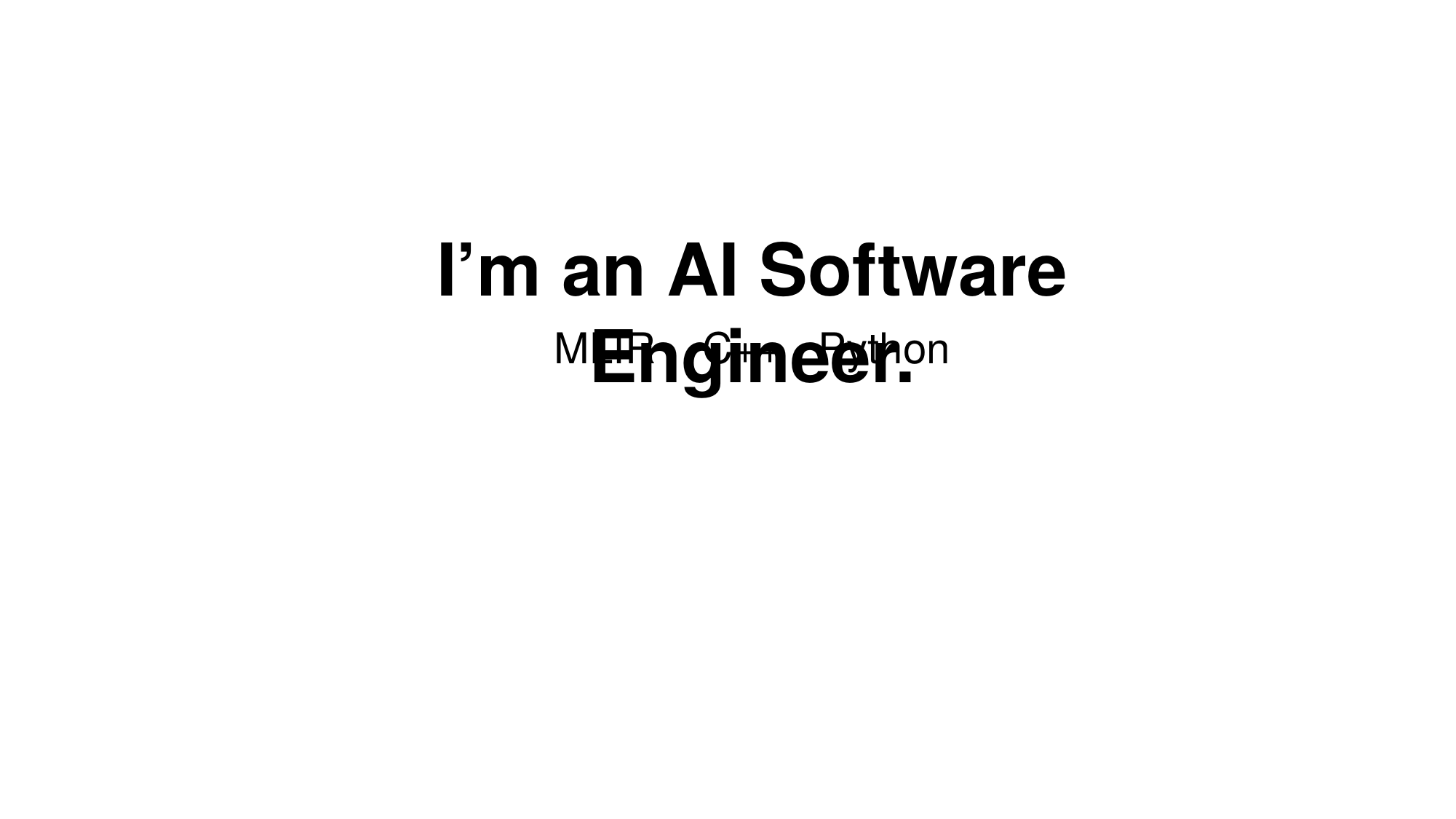

I’m an AI Software Engineer.

MLIR    C++   Python